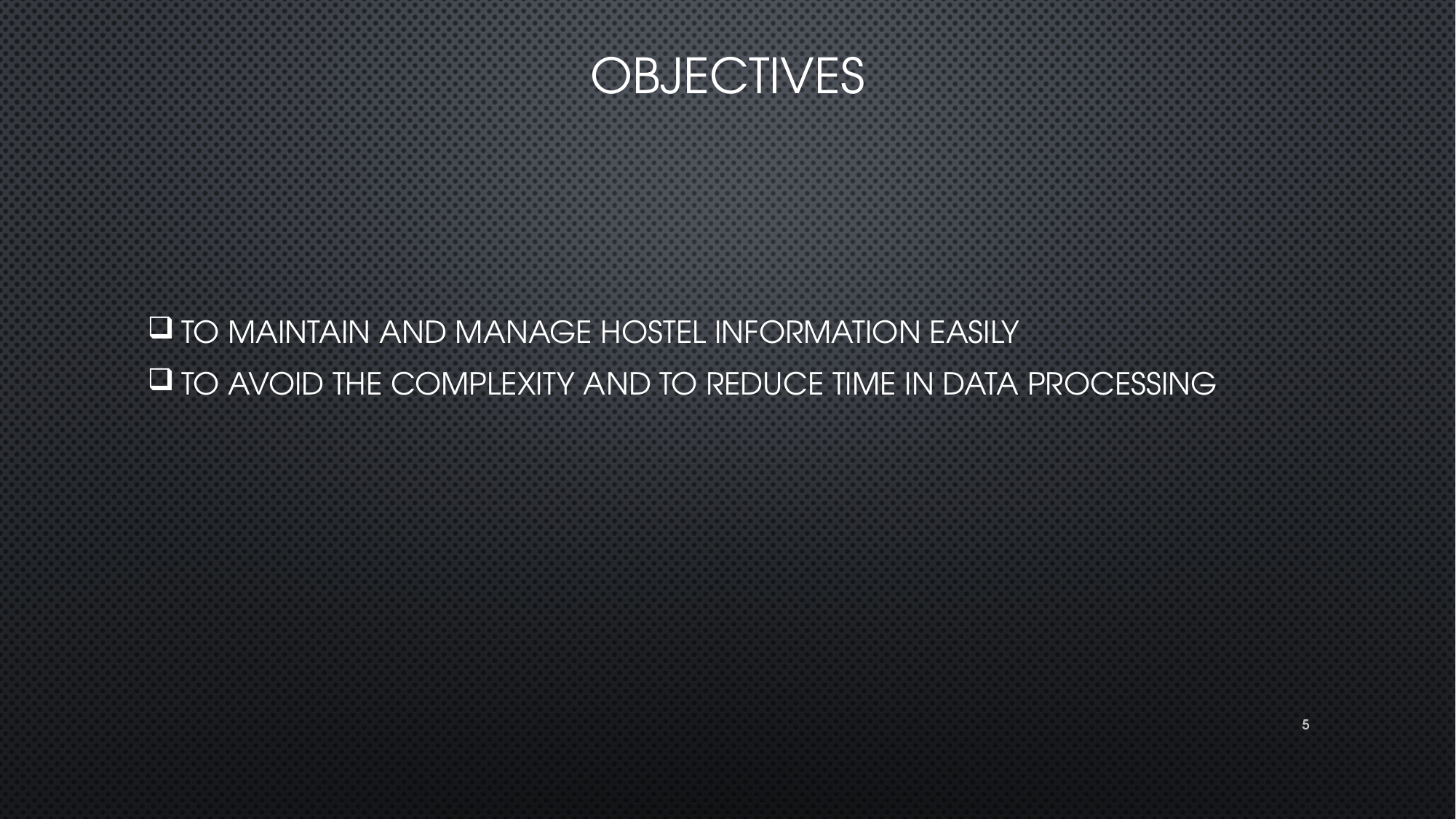

# Objectives
To maintain and manage hostel information easily
To avoid the complexity and to reduce time in data processing
5